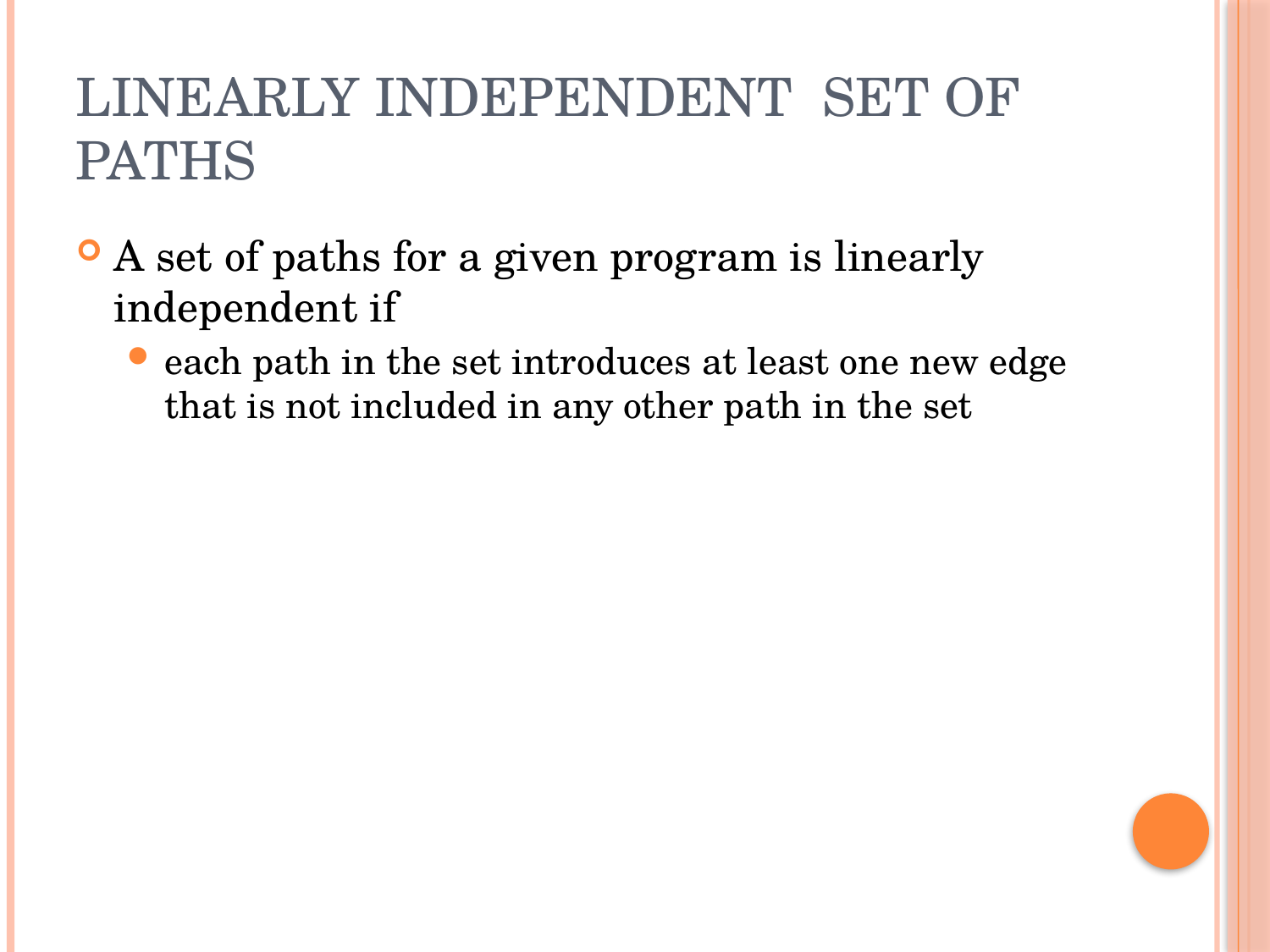

# Linearly independent  set of paths
A set of paths for a given program is linearly independent if
each path in the set introduces at least one new edge that is not included in any other path in the set